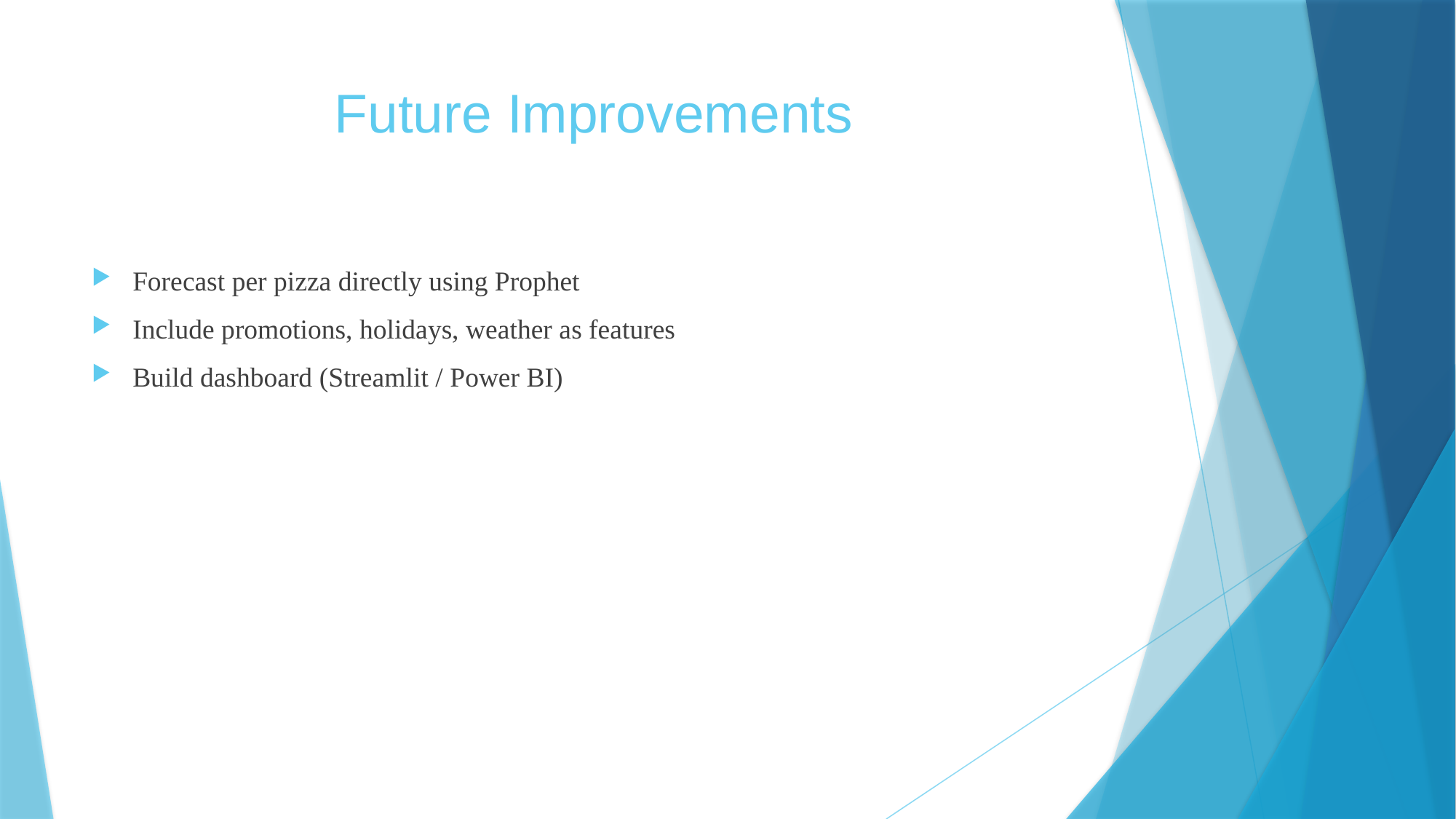

# Future Improvements
Forecast per pizza directly using Prophet
Include promotions, holidays, weather as features
Build dashboard (Streamlit / Power BI)